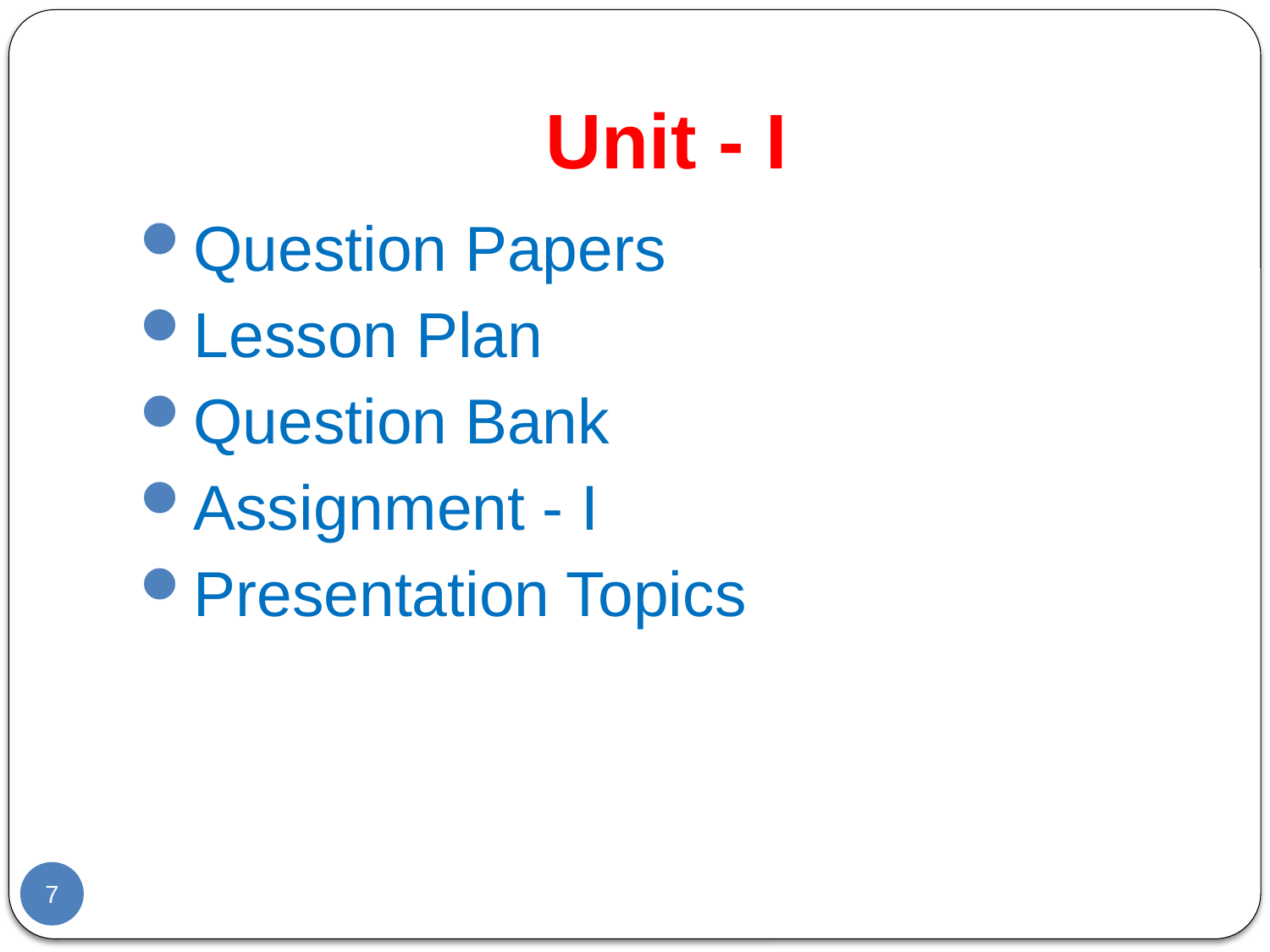

# Unit - I
Question Papers
Lesson Plan
Question Bank
Assignment - I
Presentation Topics
7